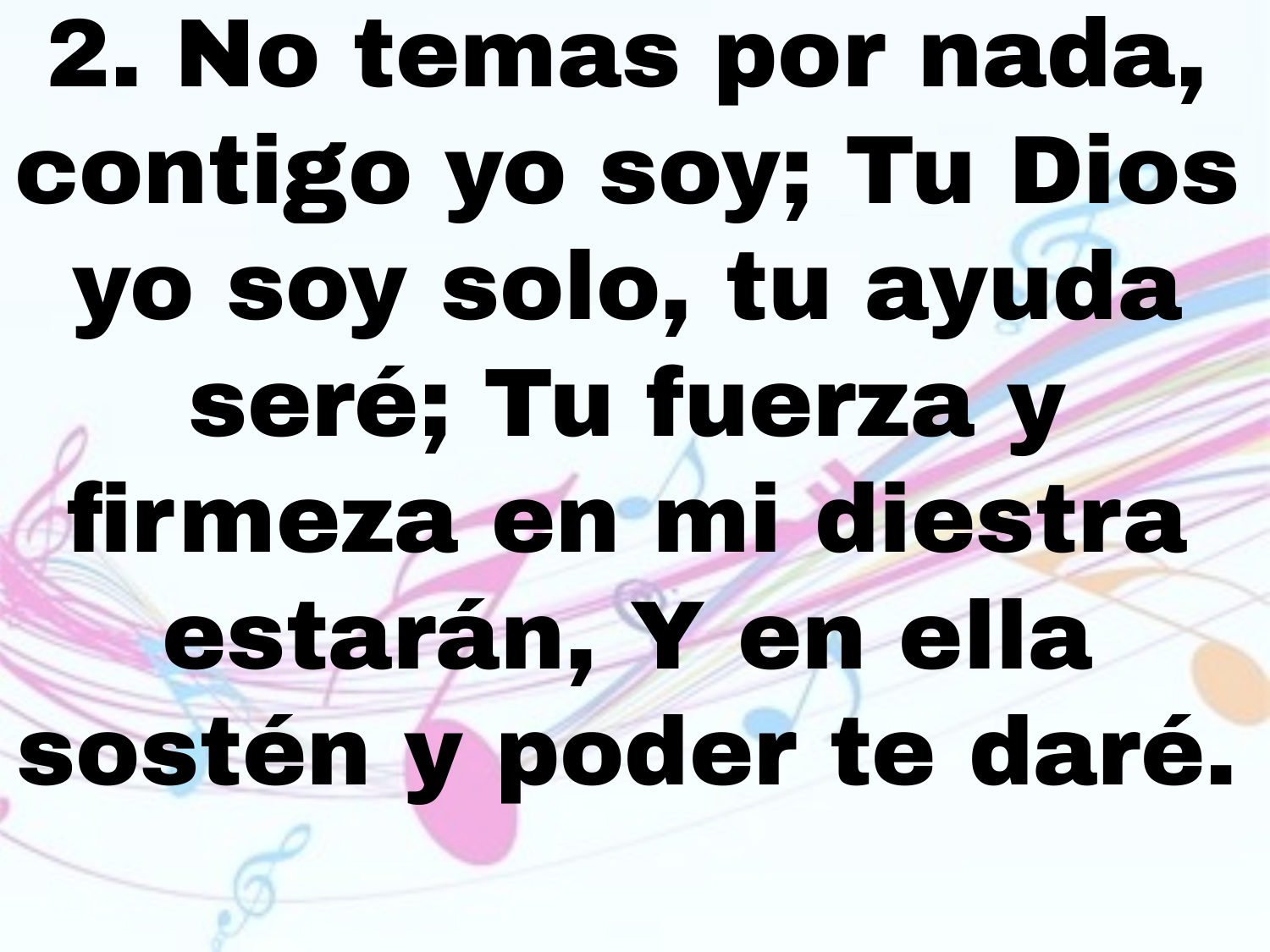

2. No temas por nada, contigo yo soy; Tu Dios yo soy solo, tu ayuda seré; Tu fuerza y firmeza en mi diestra estarán, Y en ella sostén y poder te daré.